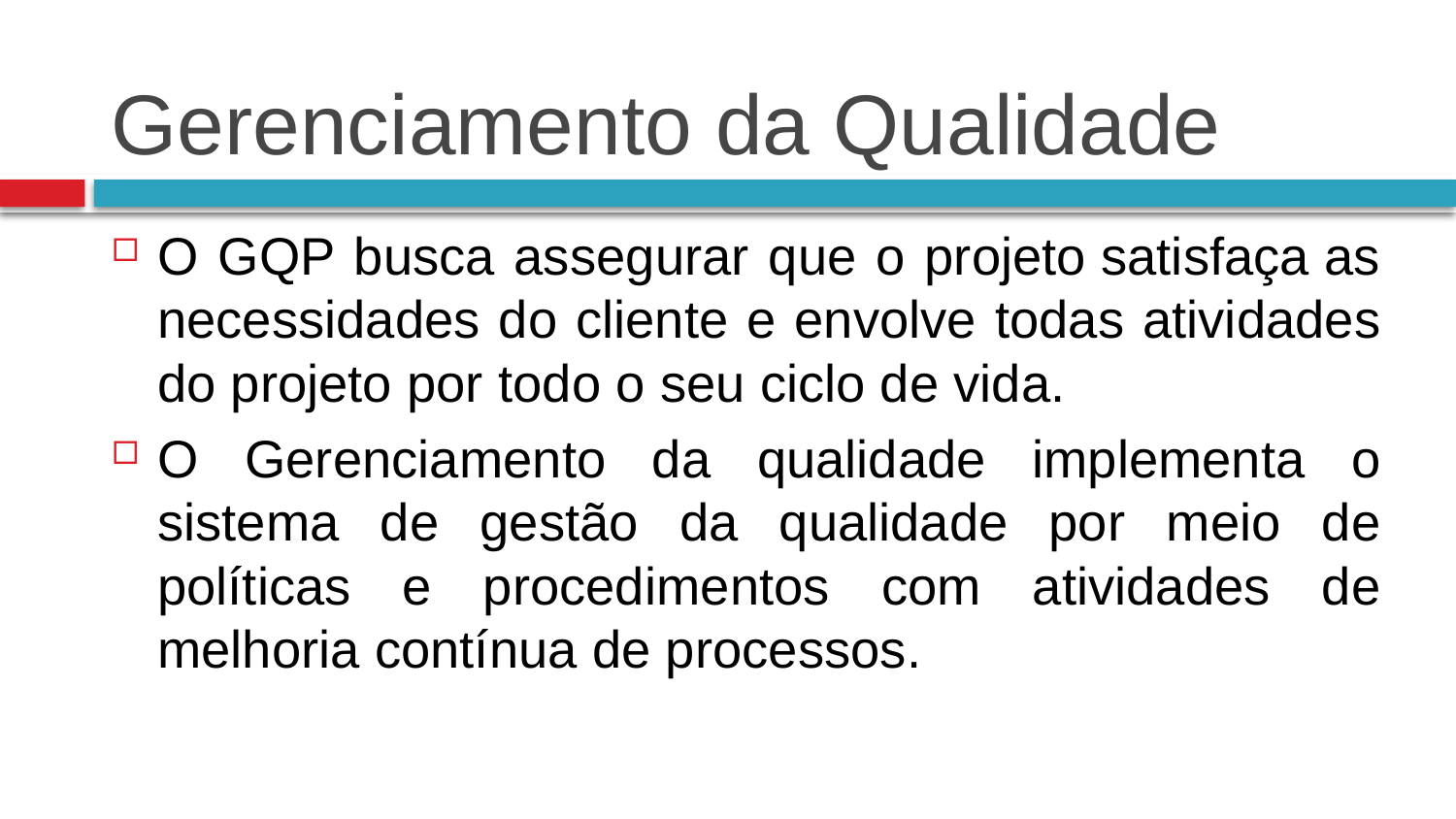

# Gerenciamento da Qualidade
O GQP busca assegurar que o projeto satisfaça as necessidades do cliente e envolve todas atividades do projeto por todo o seu ciclo de vida.
O Gerenciamento da qualidade implementa o sistema de gestão da qualidade por meio de políticas e procedimentos com atividades de melhoria contínua de processos.